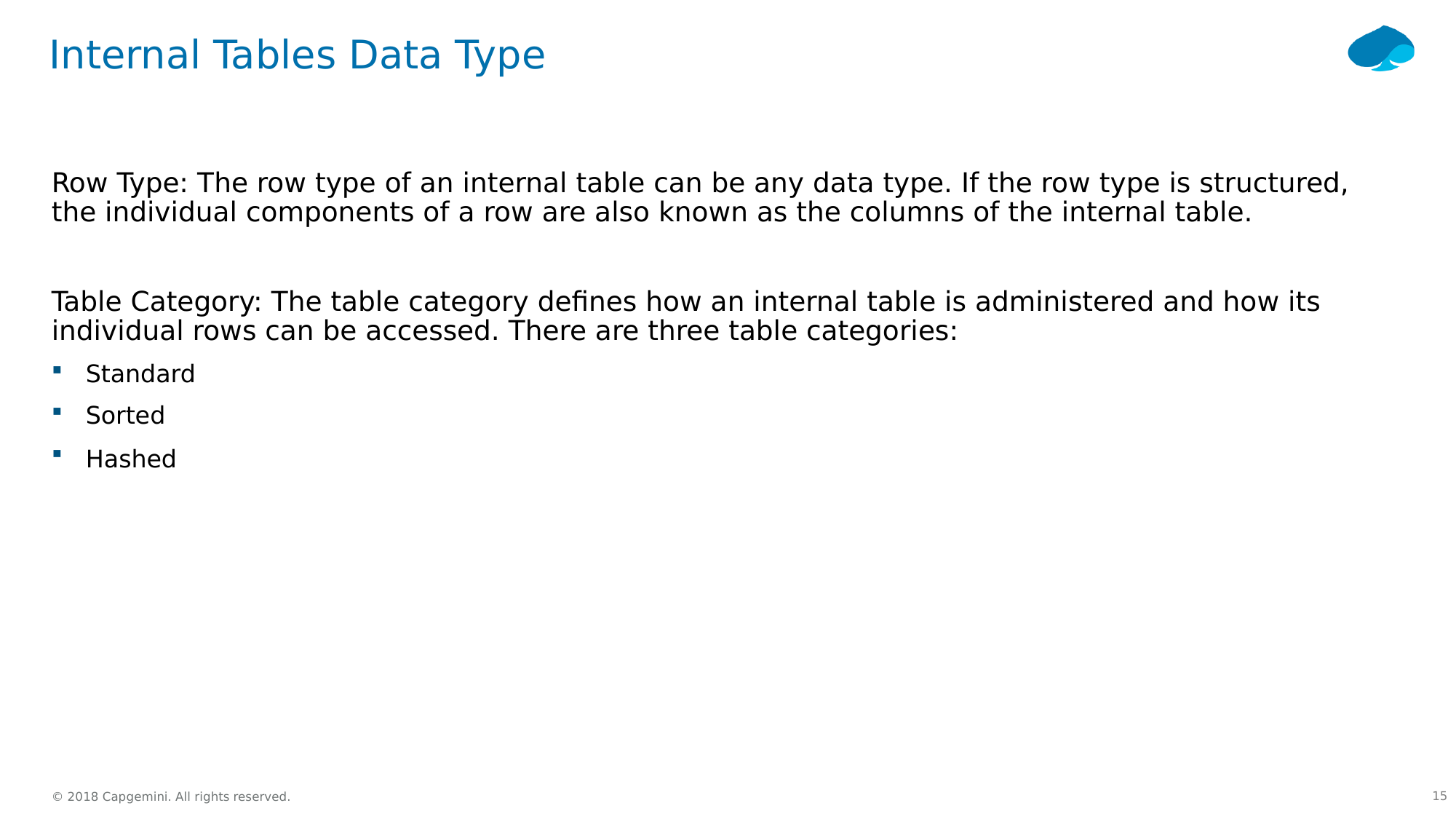

# Internal Tables Data Type
Row Type: The row type of an internal table can be any data type. If the row type is structured, the individual components of a row are also known as the columns of the internal table.

Table Category: The table category defines how an internal table is administered and how its individual rows can be accessed. There are three table categories:
Standard
Sorted
Hashed